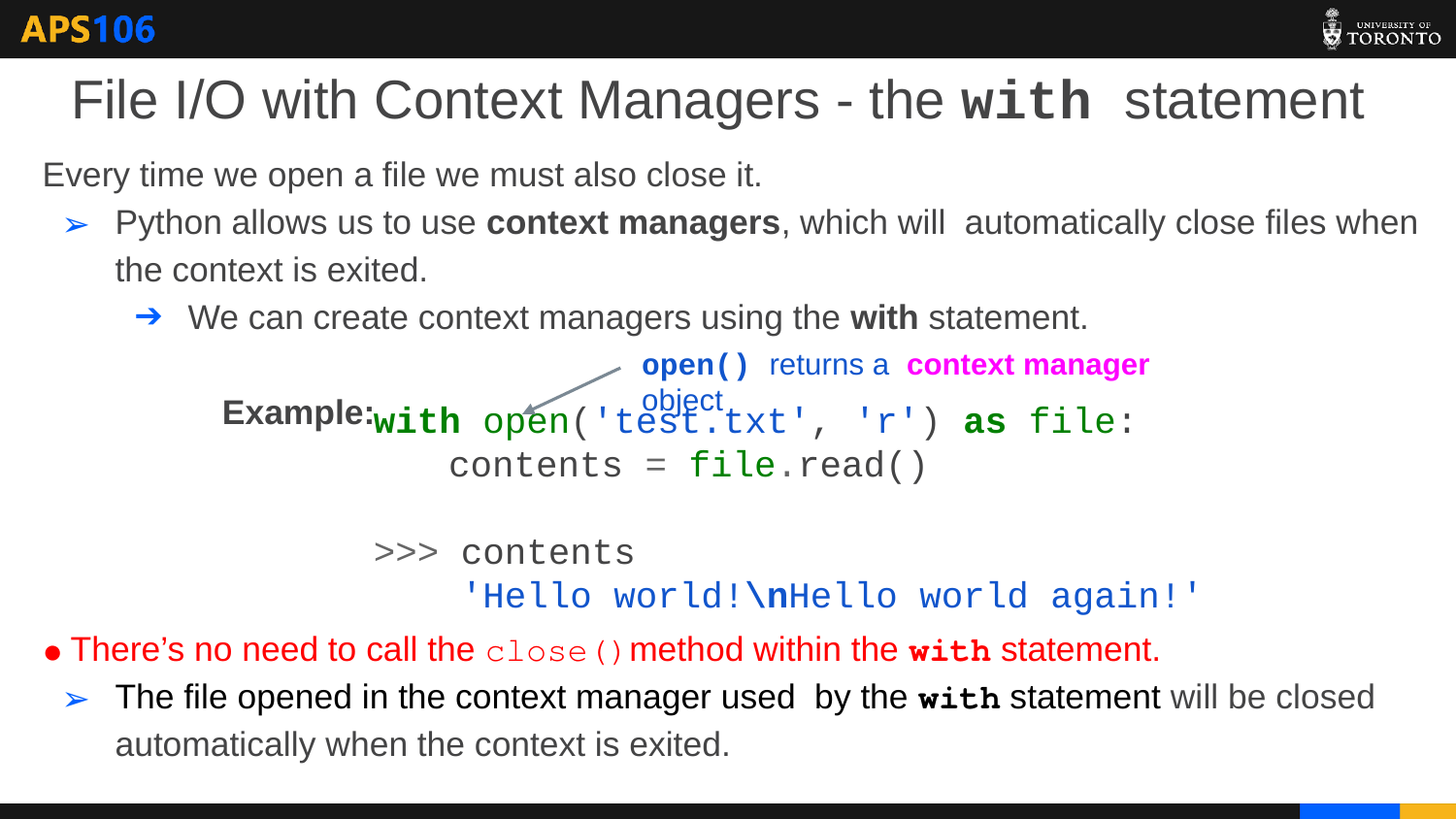

# File I/O with Context Managers - the with statement
Every time we open a file we must also close it.
Python allows us to use context managers, which will  automatically close files when the context is exited.
We can create context managers using the with statement.

                   Example:

There’s no need to call the close()method within the with statement.
The file opened in the context manager used  by the with statement will be closed automatically when the context is exited.

open() returns a  context manager object

with open('test.txt', 'r') as file:
	contents = file.read()

>>> contents
    'Hello world!\nHello world again!'